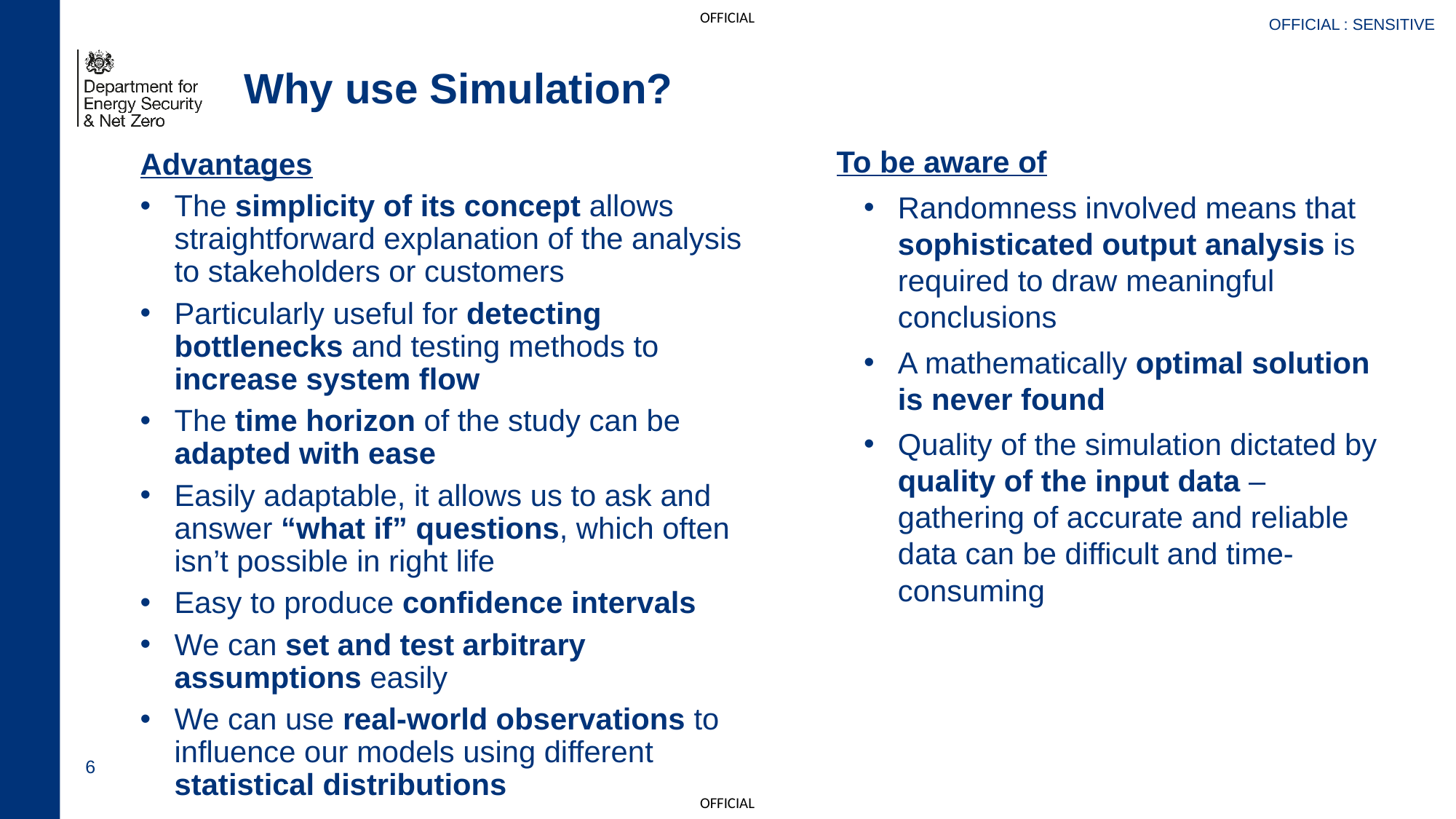

OFFICIAL : SENSITIVE
# Why use Simulation?
To be aware of
Randomness involved means that sophisticated output analysis is required to draw meaningful conclusions
A mathematically optimal solution is never found
Quality of the simulation dictated by quality of the input data – gathering of accurate and reliable data can be difficult and time-consuming

Advantages
The simplicity of its concept allows straightforward explanation of the analysis to stakeholders or customers
Particularly useful for detecting bottlenecks and testing methods to increase system flow
The time horizon of the study can be adapted with ease
Easily adaptable, it allows us to ask and answer “what if” questions, which often isn’t possible in right life
Easy to produce confidence intervals
We can set and test arbitrary assumptions easily
We can use real-world observations to influence our models using different statistical distributions